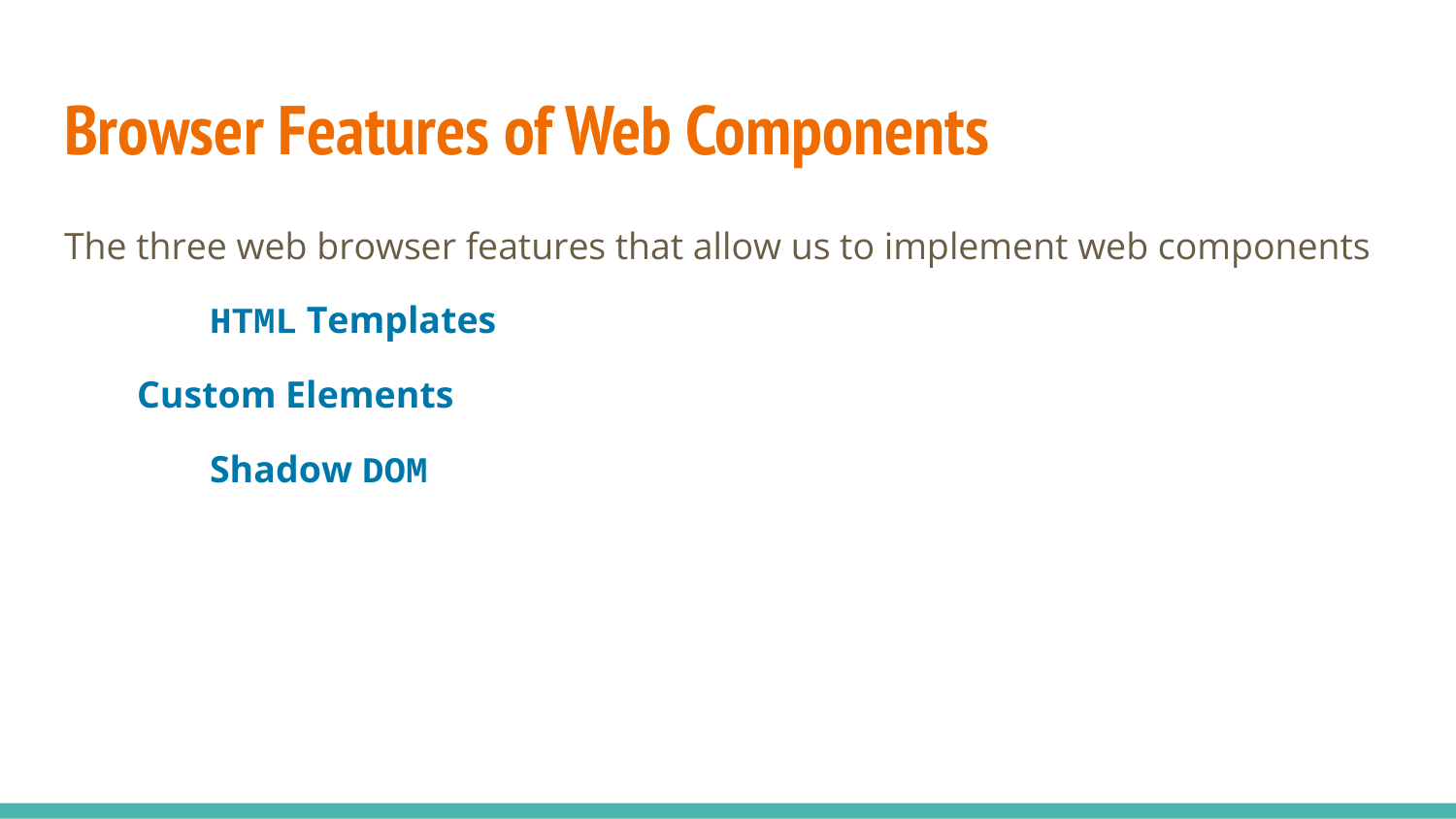

# Browser Features of Web Components
The three web browser features that allow us to implement web components
	HTML Templates
Custom Elements
	Shadow DOM